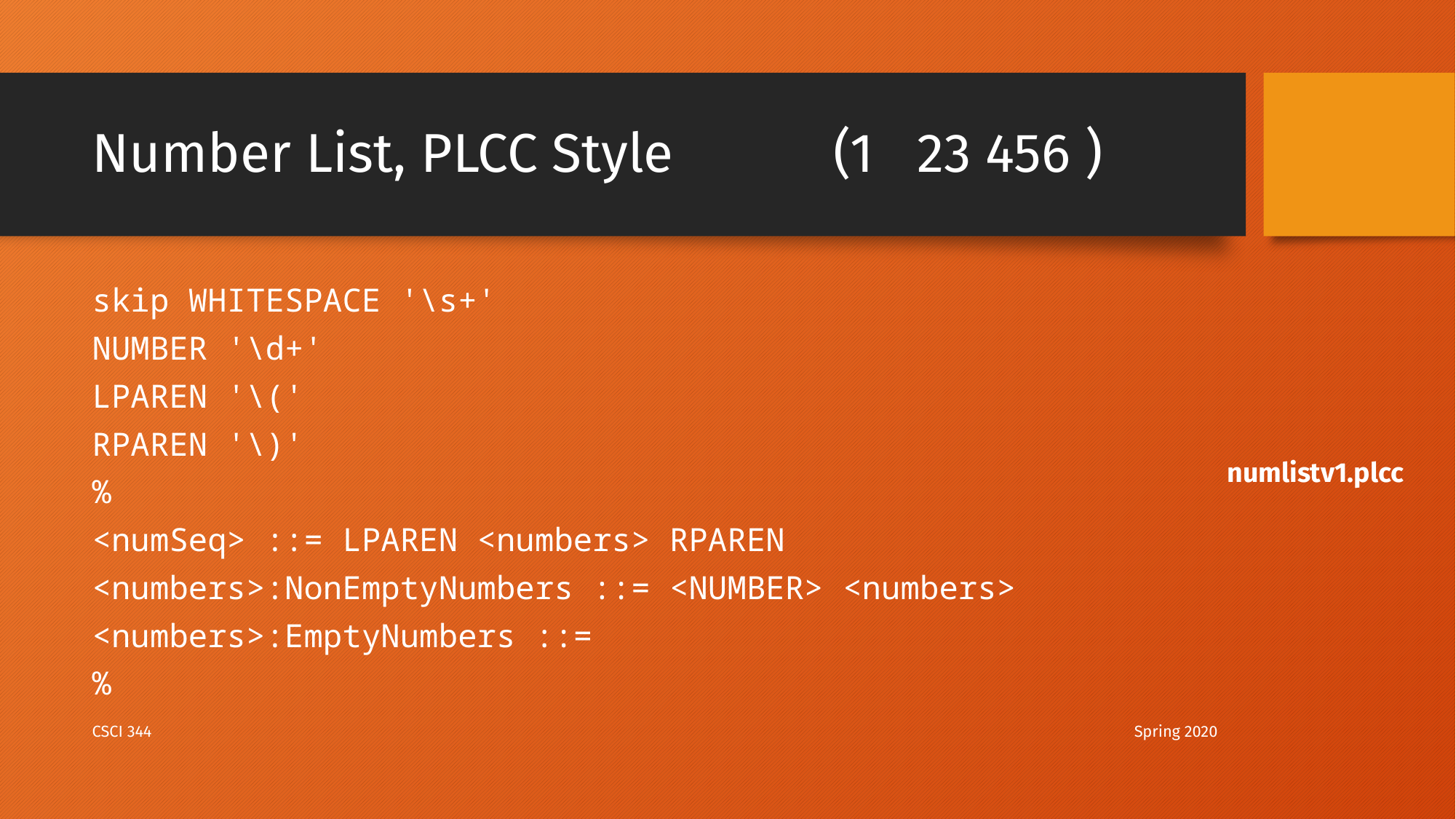

# Number List, PLCC Style           (1   23 456 )
skip WHITESPACE '\s+'
NUMBER '\d+'
LPAREN '\('
RPAREN '\)'
%
<numSeq> ::= LPAREN <numbers> RPAREN
<numbers>:NonEmptyNumbers ::= <NUMBER> <numbers>
<numbers>:EmptyNumbers ::=
%

numlistv1.plcc
Spring 2020
CSCI 344